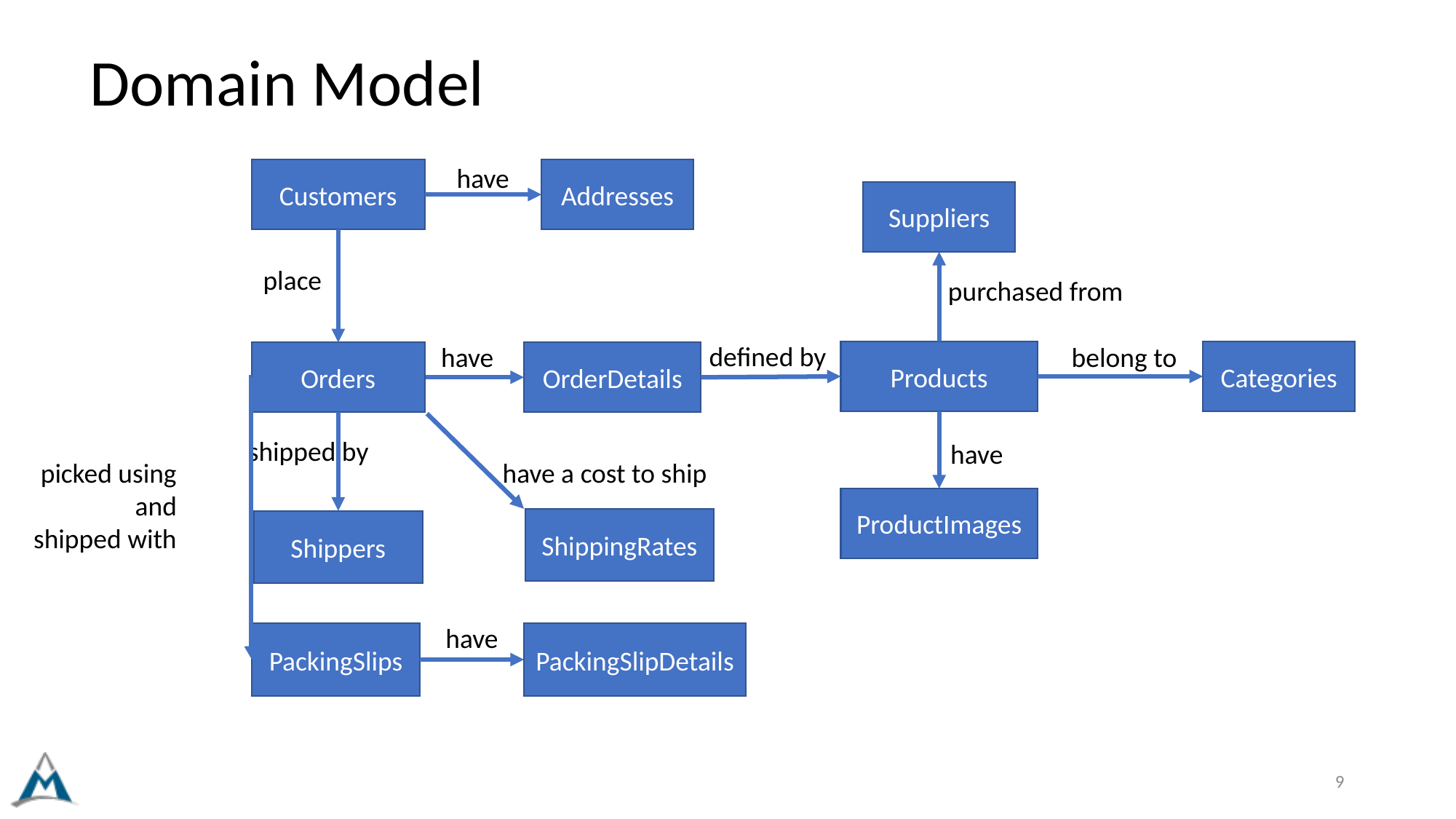

# Domain Model
have
Customers
Addresses
Suppliers
place
purchased from
defined by
have
belong to
Products
Categories
Orders
OrderDetails
shipped by
have
have a cost to ship
picked using
and
shipped with
ProductImages
ShippingRates
Shippers
have
PackingSlips
PackingSlipDetails
9